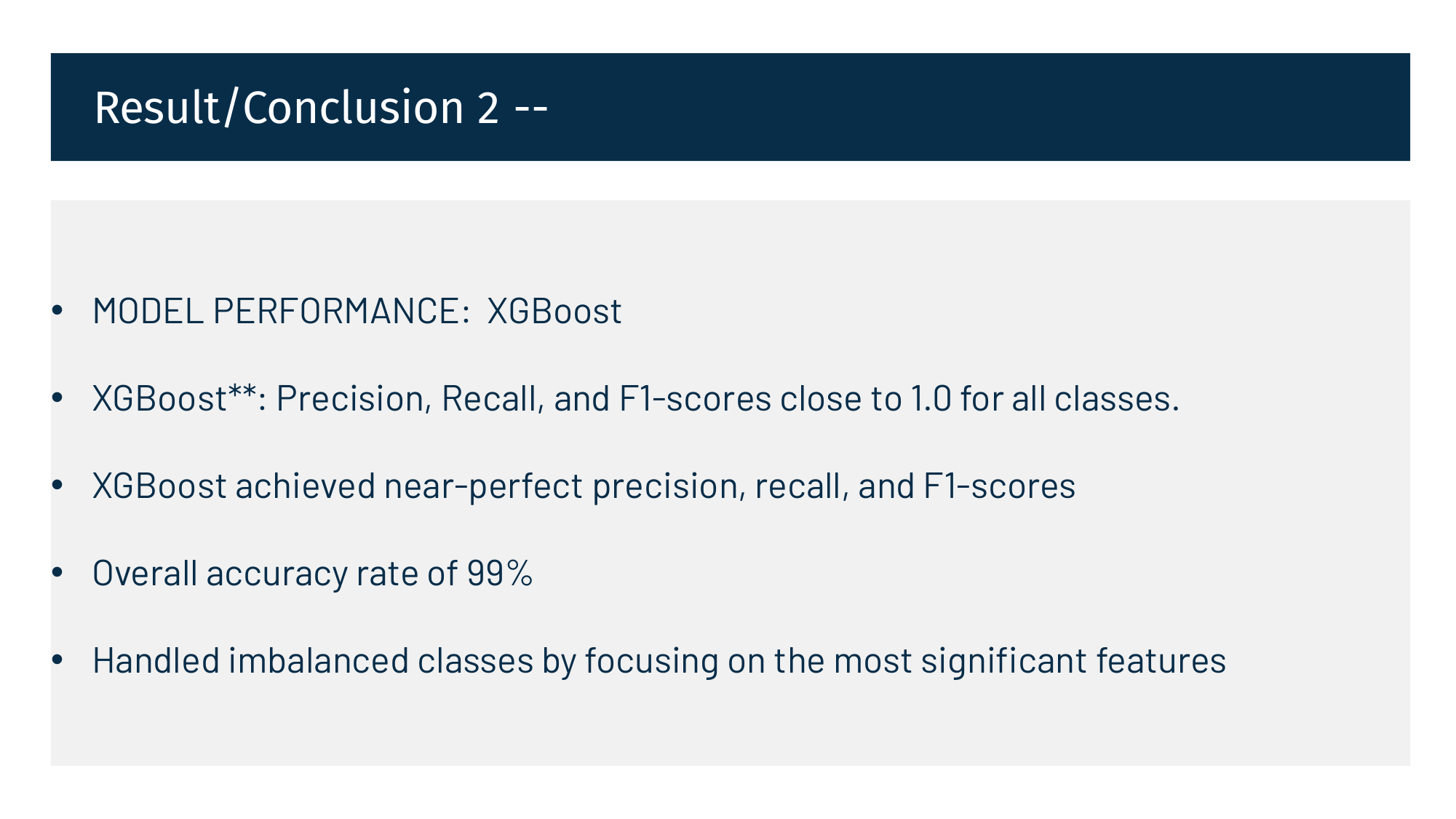

# Result/Conclusion 2 --

MODEL PERFORMANCE:  XGBoost

XGBoost**: Precision, Recall, and F1-scores close to 1.0 for all classes.

XGBoost achieved near-perfect precision, recall, and F1-scores

Overall accuracy rate of 99%

Handled imbalanced classes by focusing on the most significant features